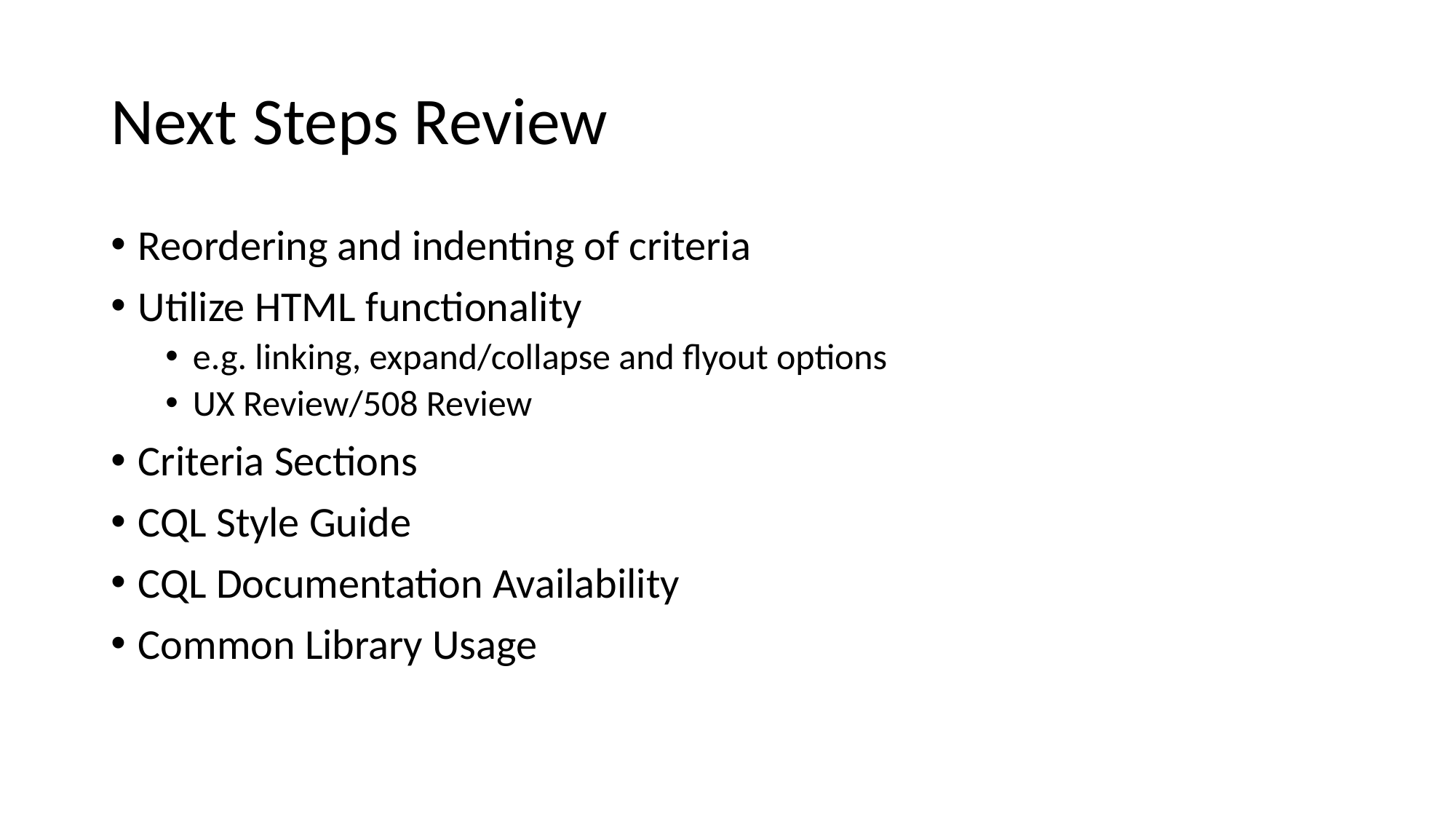

# Next Steps Review
Reordering and indenting of criteria
Utilize HTML functionality
e.g. linking, expand/collapse and flyout options
UX Review/508 Review
Criteria Sections
CQL Style Guide
CQL Documentation Availability
Common Library Usage